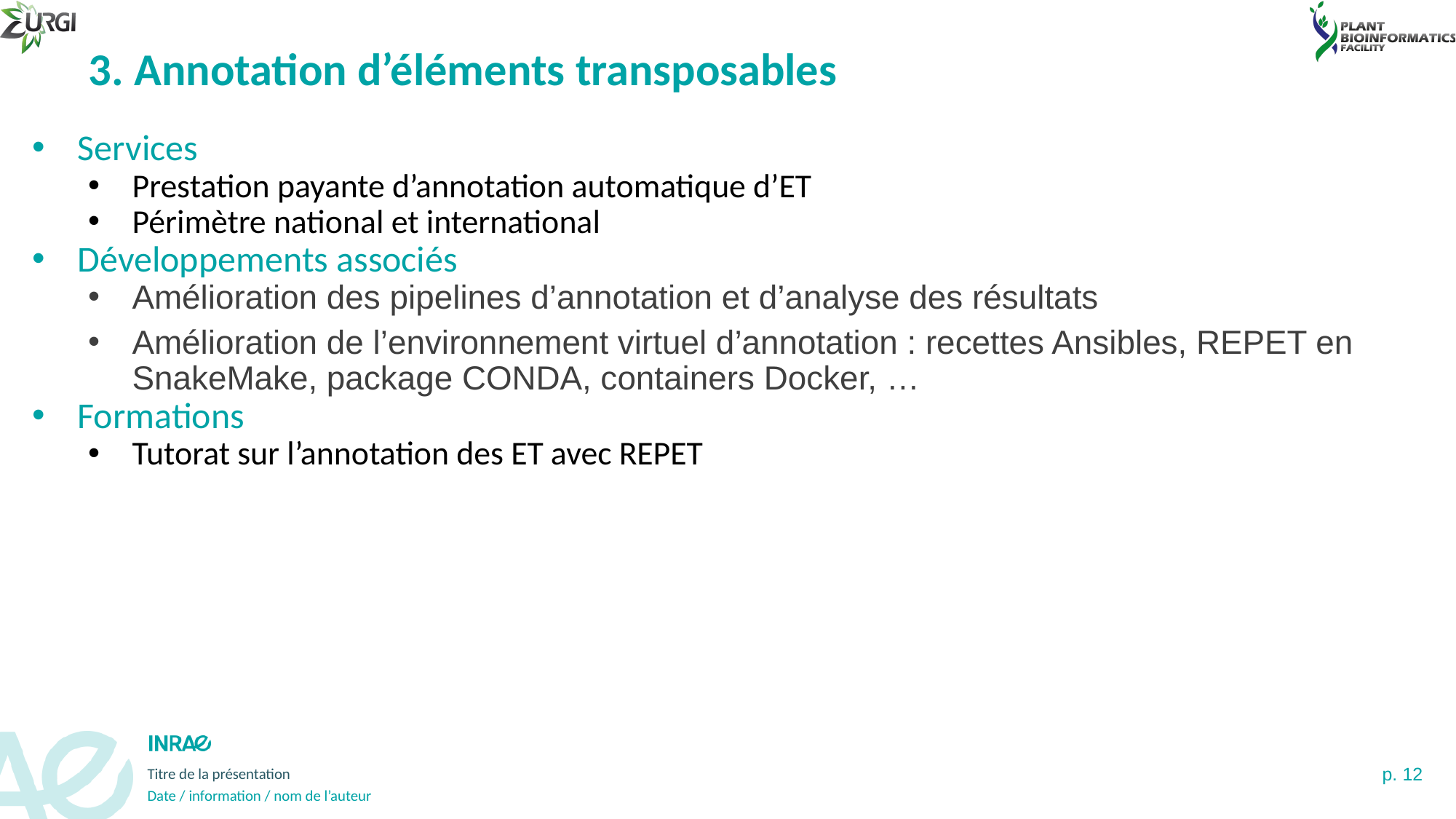

# 3. Annotation d’éléments transposables
Services
Prestation payante d’annotation automatique d’ET
Périmètre national et international
Développements associés
Amélioration des pipelines d’annotation et d’analyse des résultats
Amélioration de l’environnement virtuel d’annotation : recettes Ansibles, REPET en SnakeMake, package CONDA, containers Docker, …
Formations
Tutorat sur l’annotation des ET avec REPET